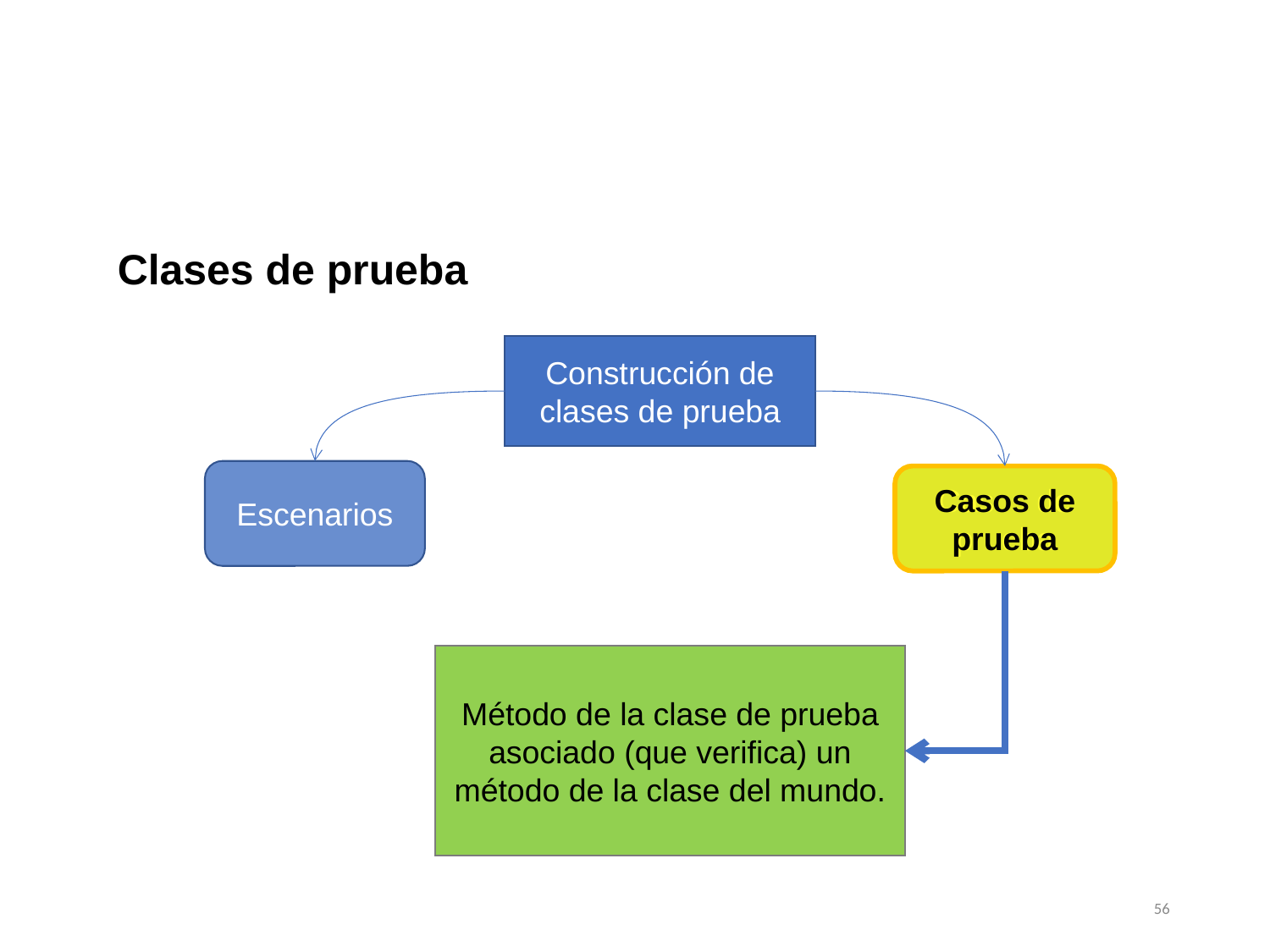

Clases de prueba
Construcción de clases de prueba
Escenarios
Casos de prueba
Casos de prueba
Método de la clase de prueba asociado (que verifica) un método de la clase del mundo.
56